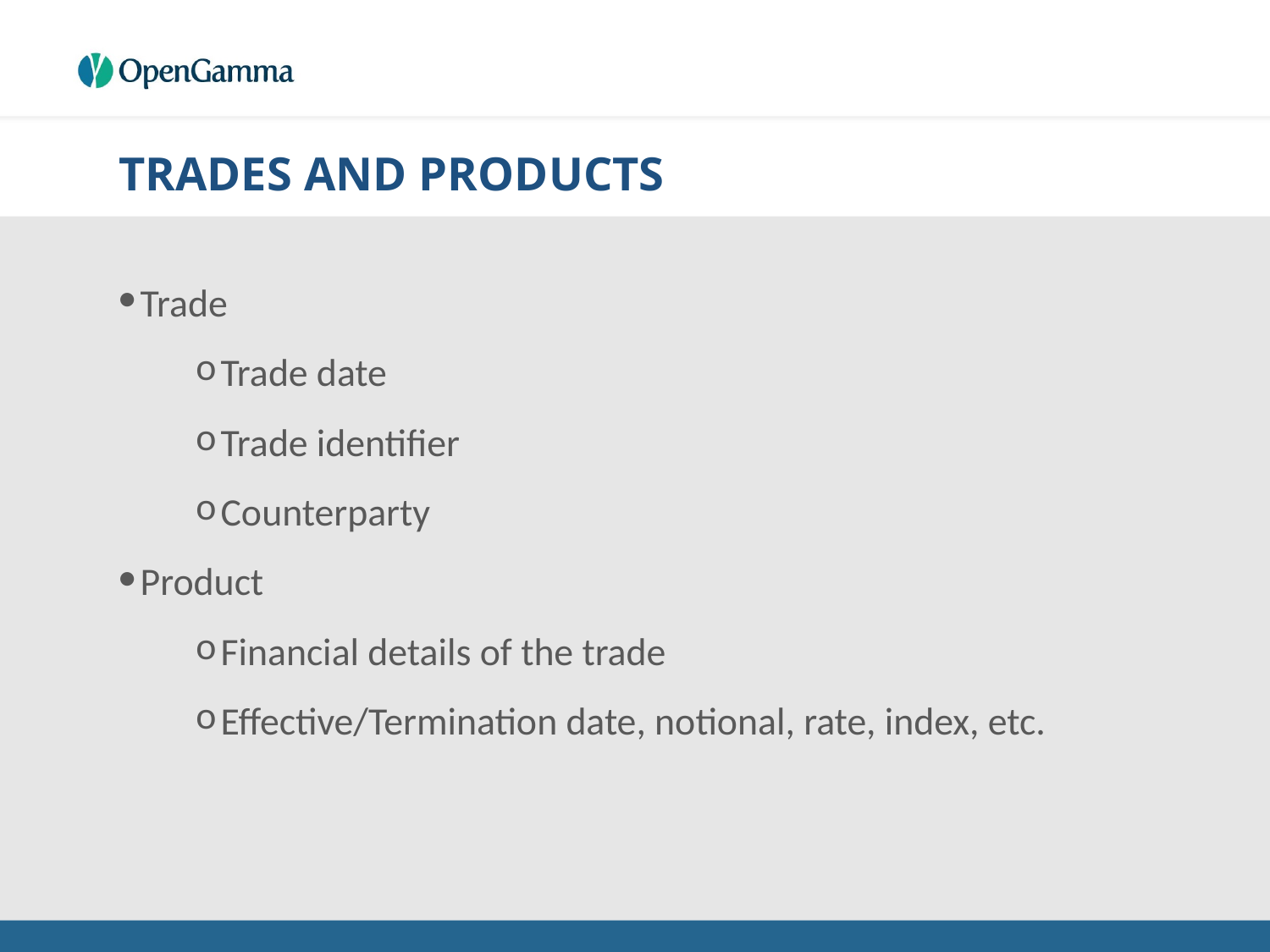

# TRADES AND PRODUCTS
Trade
Trade date
Trade identifier
Counterparty
Product
Financial details of the trade
Effective/Termination date, notional, rate, index, etc.